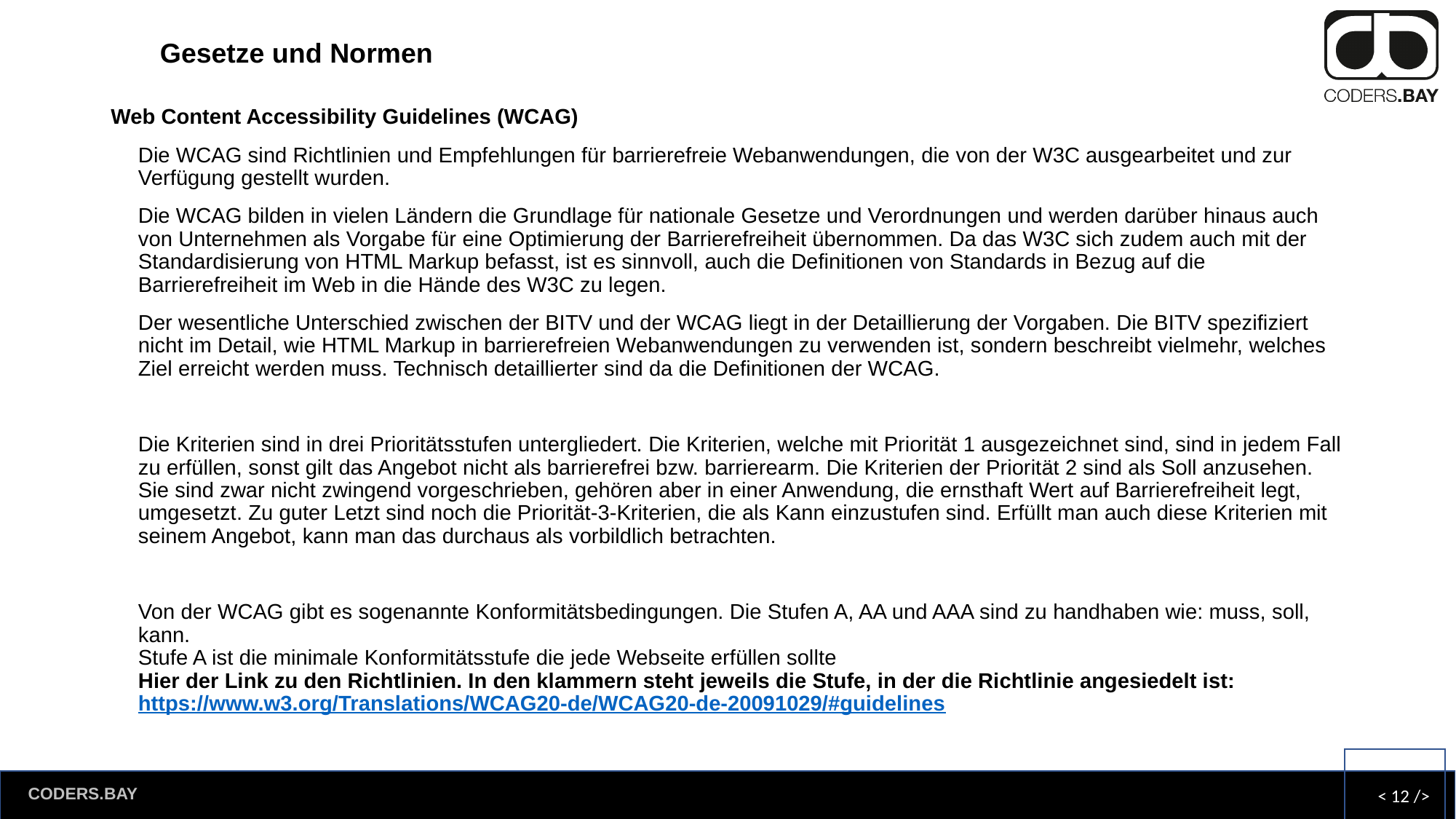

# Gesetze und Normen
Web Content Accessibility Guidelines (WCAG)
Die WCAG sind Richtlinien und Empfehlungen für barrierefreie Webanwendungen, die von der W3C ausgearbeitet und zur Verfügung gestellt wurden.
Die WCAG bilden in vielen Ländern die Grundlage für nationale Gesetze und Verordnungen und werden darüber hinaus auch von Unternehmen als Vorgabe für eine Optimierung der Barrierefreiheit übernommen. Da das W3C sich zudem auch mit der Standardisierung von HTML Markup befasst, ist es sinnvoll, auch die Definitionen von Standards in Bezug auf die Barrierefreiheit im Web in die Hände des W3C zu legen.
Der wesentliche Unterschied zwischen der BITV und der WCAG liegt in der Detaillierung der Vorgaben. Die BITV spezifiziert nicht im Detail, wie HTML Markup in barrierefreien Webanwendungen zu verwenden ist, sondern beschreibt vielmehr, welches Ziel erreicht werden muss. Technisch detaillierter sind da die Definitionen der WCAG.

Die Kriterien sind in drei Prioritätsstufen untergliedert. Die Kriterien, welche mit Priorität 1 ausgezeichnet sind, sind in jedem Fall zu erfüllen, sonst gilt das Angebot nicht als barrierefrei bzw. barrierearm. Die Kriterien der Priorität 2 sind als Soll anzusehen. Sie sind zwar nicht zwingend vorgeschrieben, gehören aber in einer Anwendung, die ernsthaft Wert auf Barrierefreiheit legt, umgesetzt. Zu guter Letzt sind noch die Priorität-3-Kriterien, die als Kann einzustufen sind. Erfüllt man auch diese Kriterien mit seinem Angebot, kann man das durchaus als vorbildlich betrachten.

Von der WCAG gibt es sogenannte Konformitätsbedingungen. Die Stufen A, AA und AAA sind zu handhaben wie: muss, soll, kann.
Stufe A ist die minimale Konformitätsstufe die jede Webseite erfüllen sollte
Hier der Link zu den Richtlinien. In den klammern steht jeweils die Stufe, in der die Richtlinie angesiedelt ist:
https://www.w3.org/Translations/WCAG20-de/WCAG20-de-20091029/#guidelines